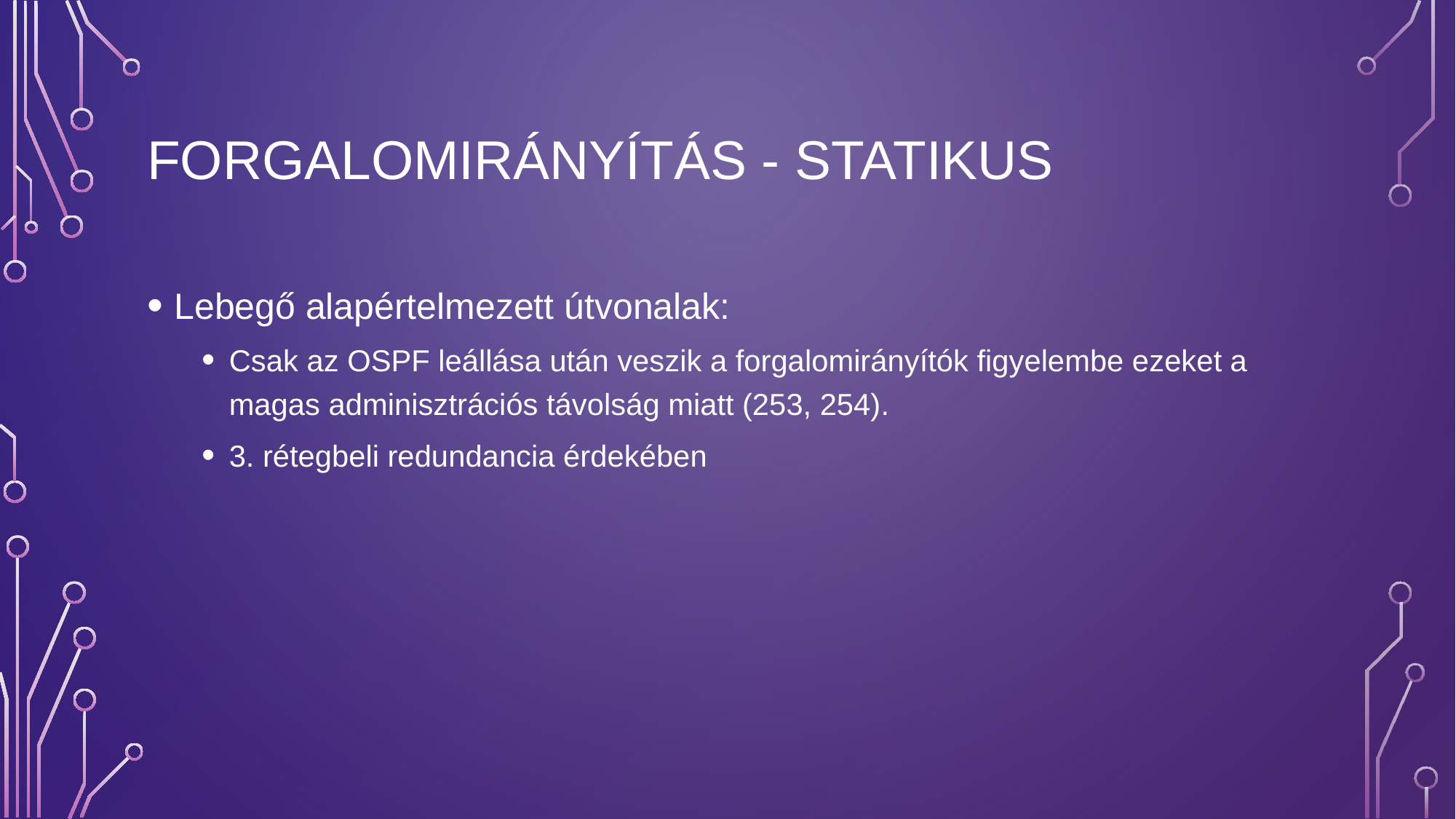

# Forgalomirányítás - Statikus
Lebegő alapértelmezett útvonalak:
Csak az OSPF leállása után veszik a forgalomirányítók figyelembe ezeket a magas adminisztrációs távolság miatt (253, 254).
3. rétegbeli redundancia érdekében